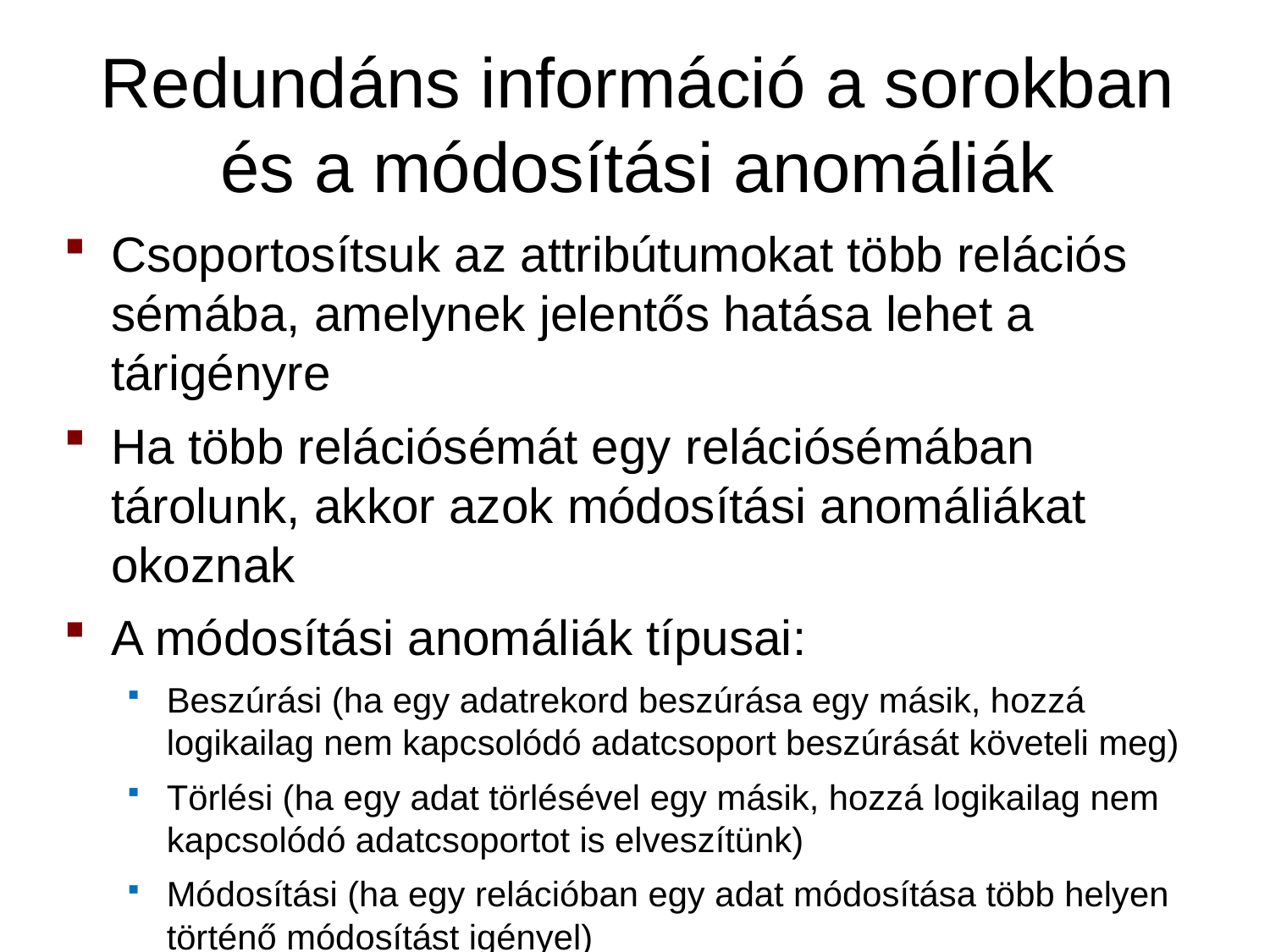

# Redundáns információ a sorokban és a módosítási anomáliák
Csoportosítsuk az attribútumokat több relációs sémába, amelynek jelentős hatása lehet a tárigényre
Ha több relációsémát egy relációsémában tárolunk, akkor azok módosítási anomáliákat okoznak
A módosítási anomáliák típusai:
Beszúrási (ha egy adatrekord beszúrása egy másik, hozzá logikailag nem kapcsolódó adatcsoport beszúrását követeli meg)
Törlési (ha egy adat törlésével egy másik, hozzá logikailag nem kapcsolódó adatcsoportot is elveszítünk)
Módosítási (ha egy relációban egy adat módosítása több helyen történő módosítást igényel)